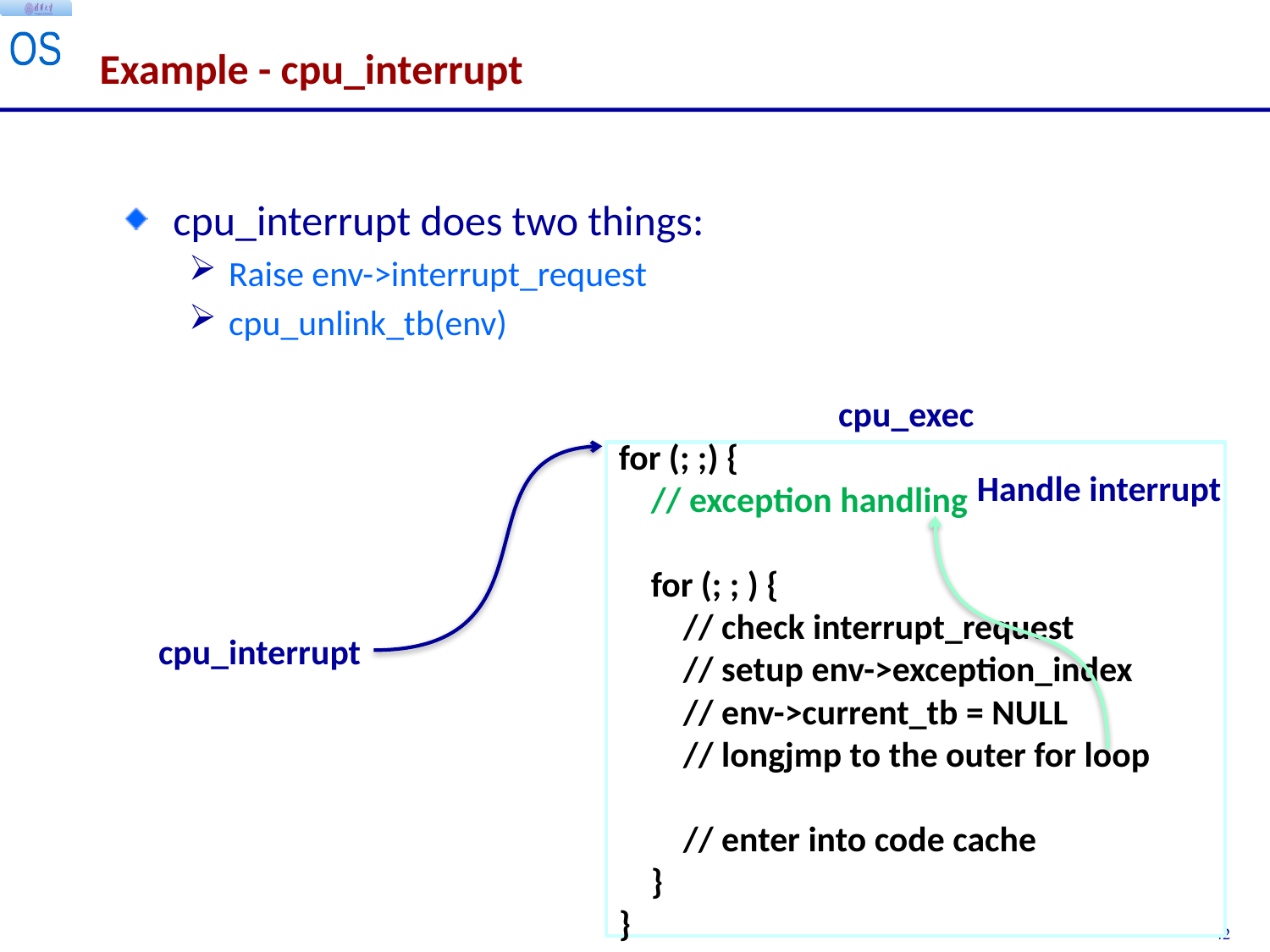

# Example - cpu_interrupt
cpu_interrupt does two things:
Raise env->interrupt_request
cpu_unlink_tb(env)
cpu_exec
for (; ;) {
    // exception handling

    for (; ; ) {
        // check interrupt_request
        // setup env->exception_index
        // env->current_tb = NULL
        // longjmp to the outer for loop

        // enter into code cache
    }
}
Handle interrupt
cpu_interrupt